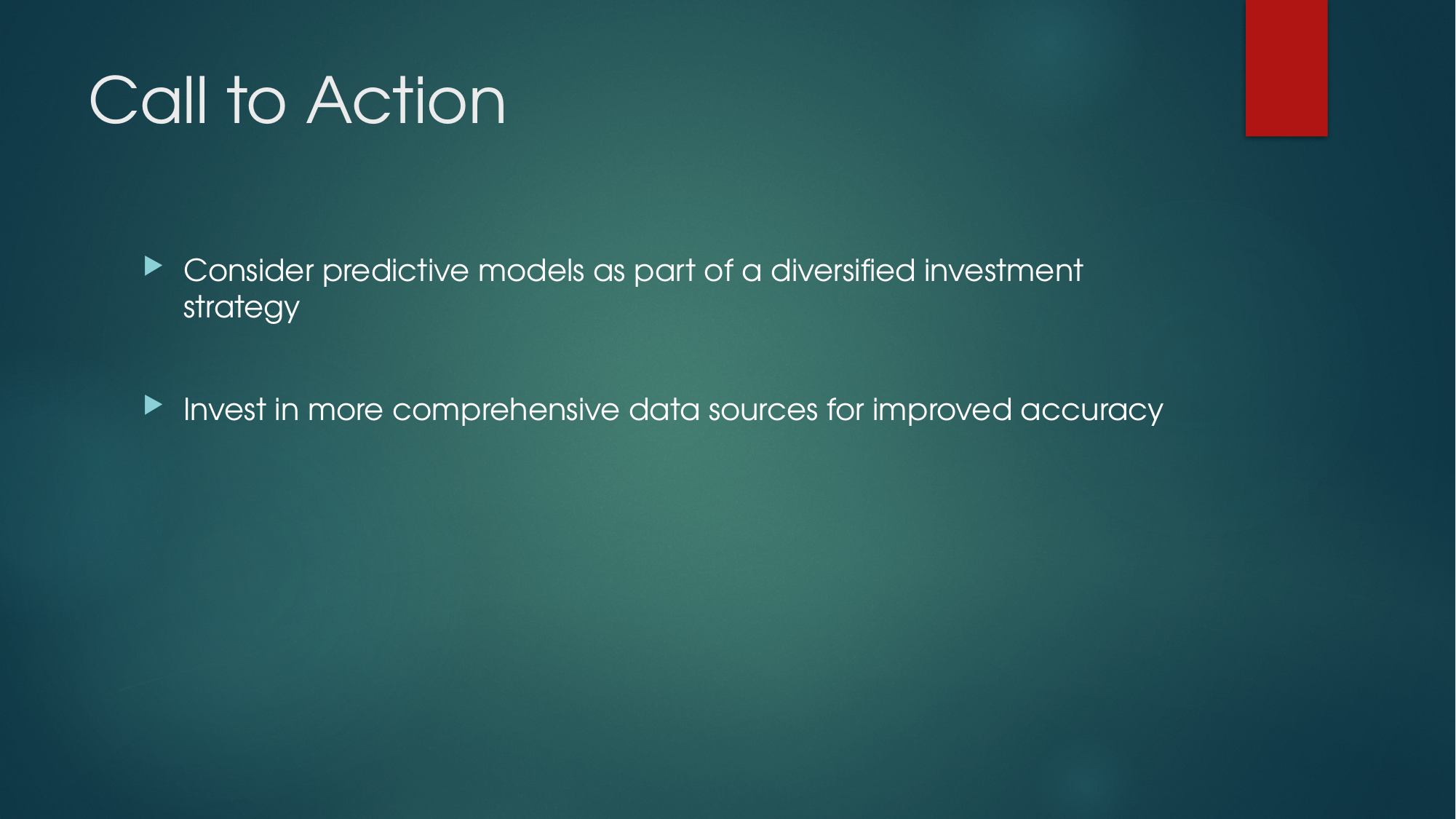

# Call to Action
Consider predictive models as part of a diversified investment strategy

Invest in more comprehensive data sources for improved accuracy